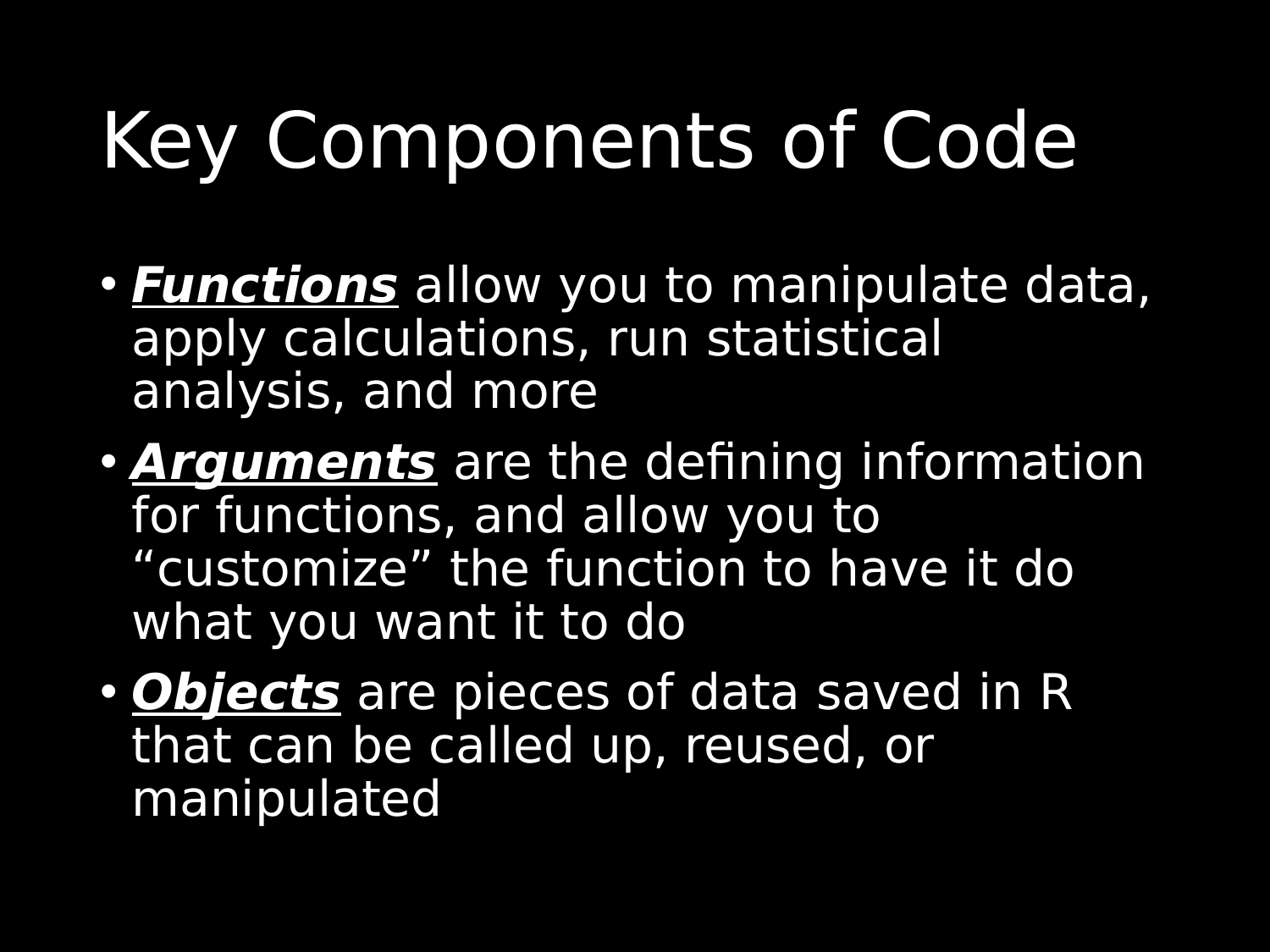

# Key Components of Code
Functions allow you to manipulate data, apply calculations, run statistical analysis, and more
Arguments are the defining information for functions, and allow you to “customize” the function to have it do what you want it to do
Objects are pieces of data saved in R that can be called up, reused, or manipulated